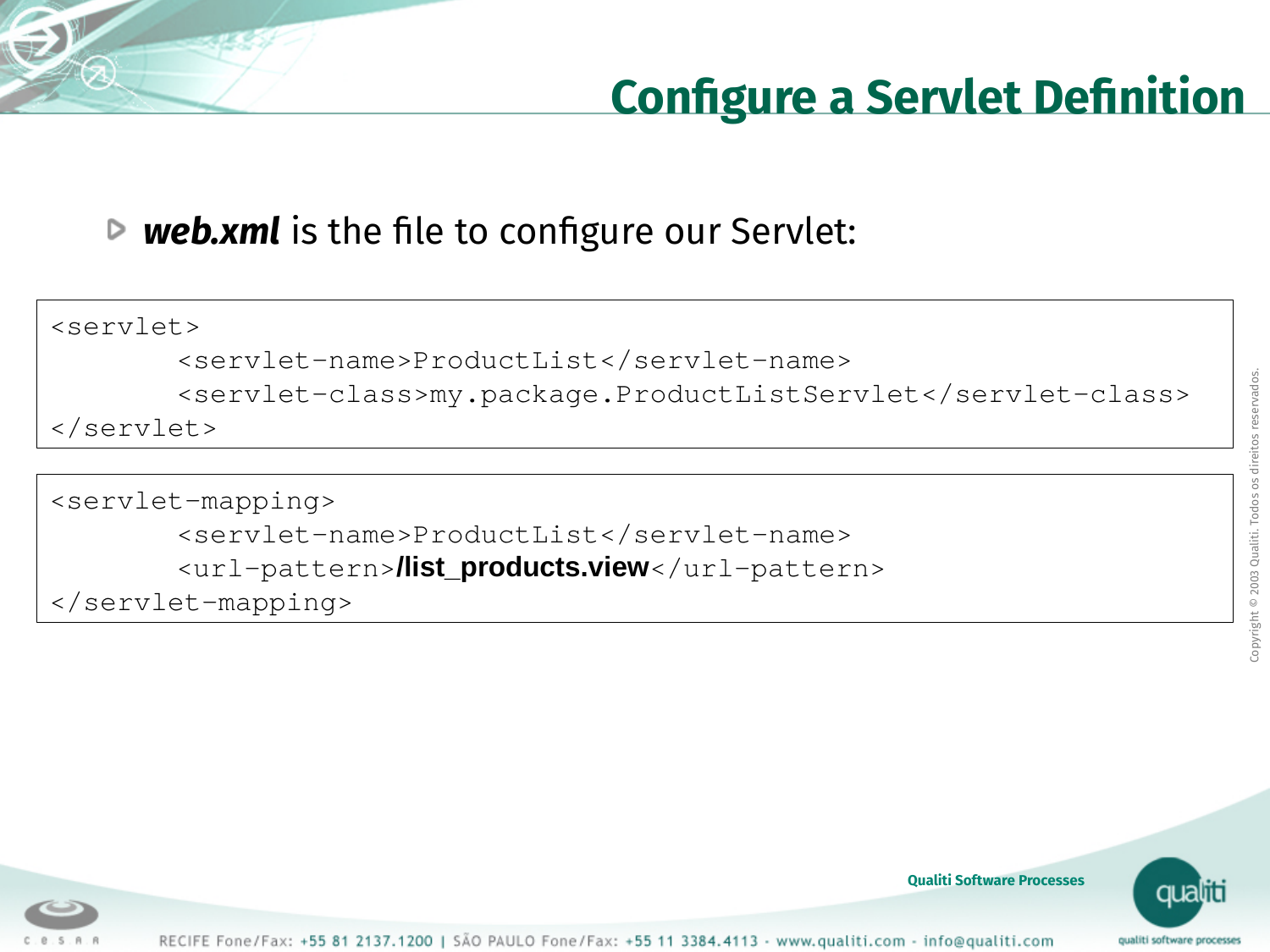

# Configure a Servlet Definition
web.xml is the file to configure our Servlet:
<servlet>
	<servlet-name>ProductList</servlet-name>
	<servlet-class>my.package.ProductListServlet</servlet-class>
</servlet>
<servlet-mapping>
	<servlet-name>ProductList</servlet-name>
	<url-pattern>/list_products.view</url-pattern>
</servlet-mapping>